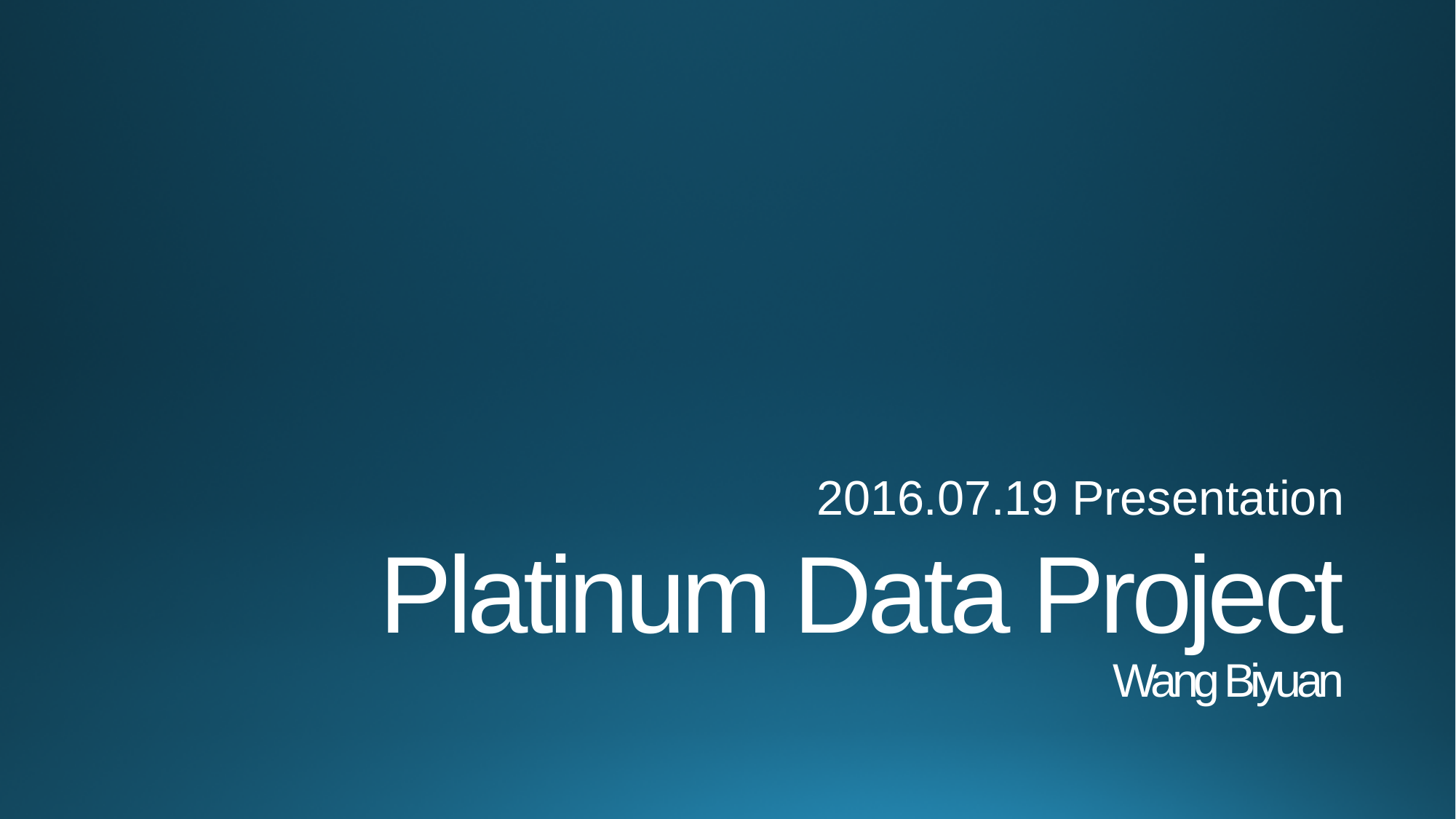

2016.07.19 Presentation
# Platinum Data Project Wang Biyuan